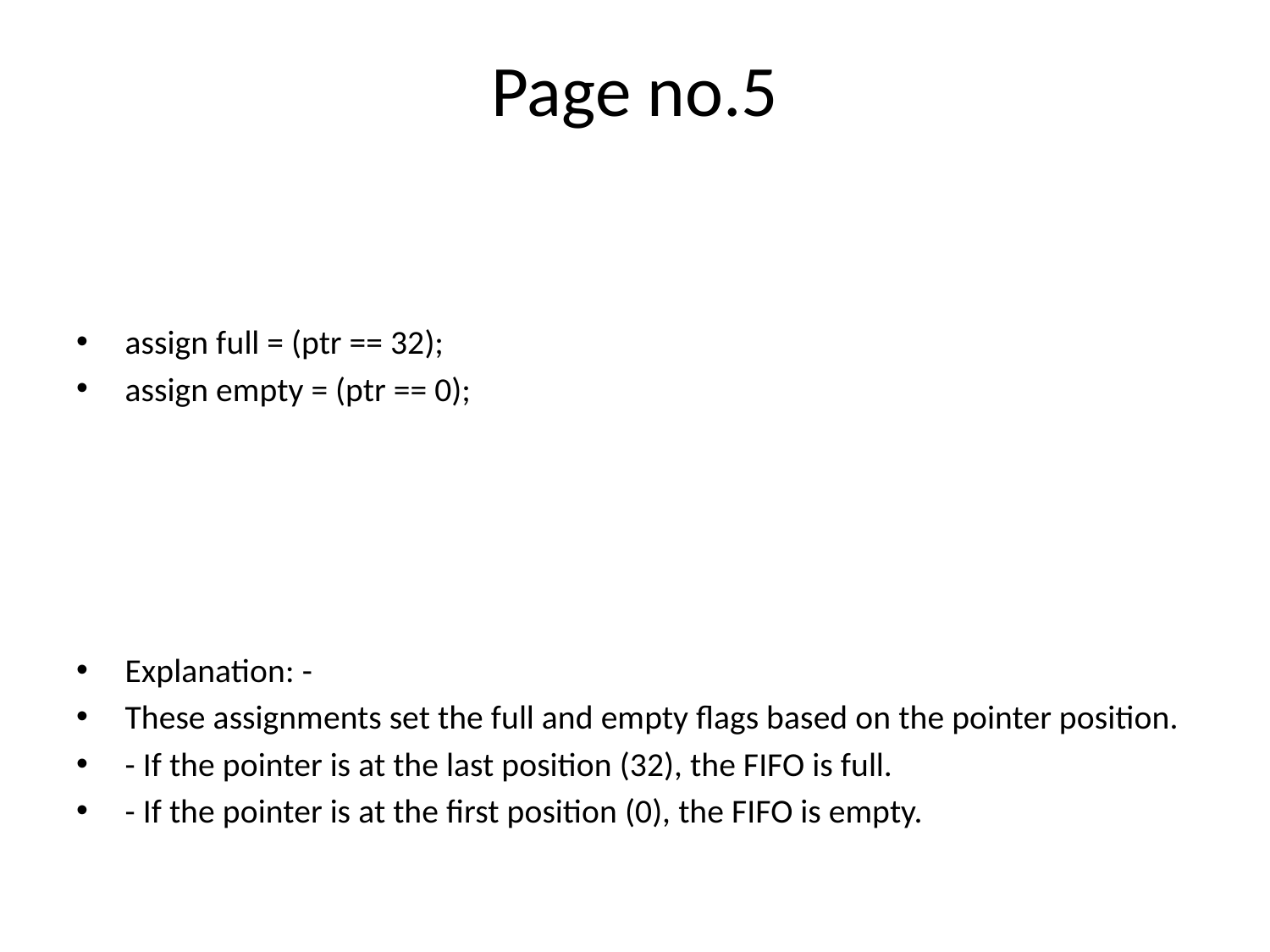

# Page no.5

assign full = (ptr == 32);
assign empty = (ptr == 0);

Explanation: -
These assignments set the full and empty flags based on the pointer position.
- If the pointer is at the last position (32), the FIFO is full.
- If the pointer is at the first position (0), the FIFO is empty.